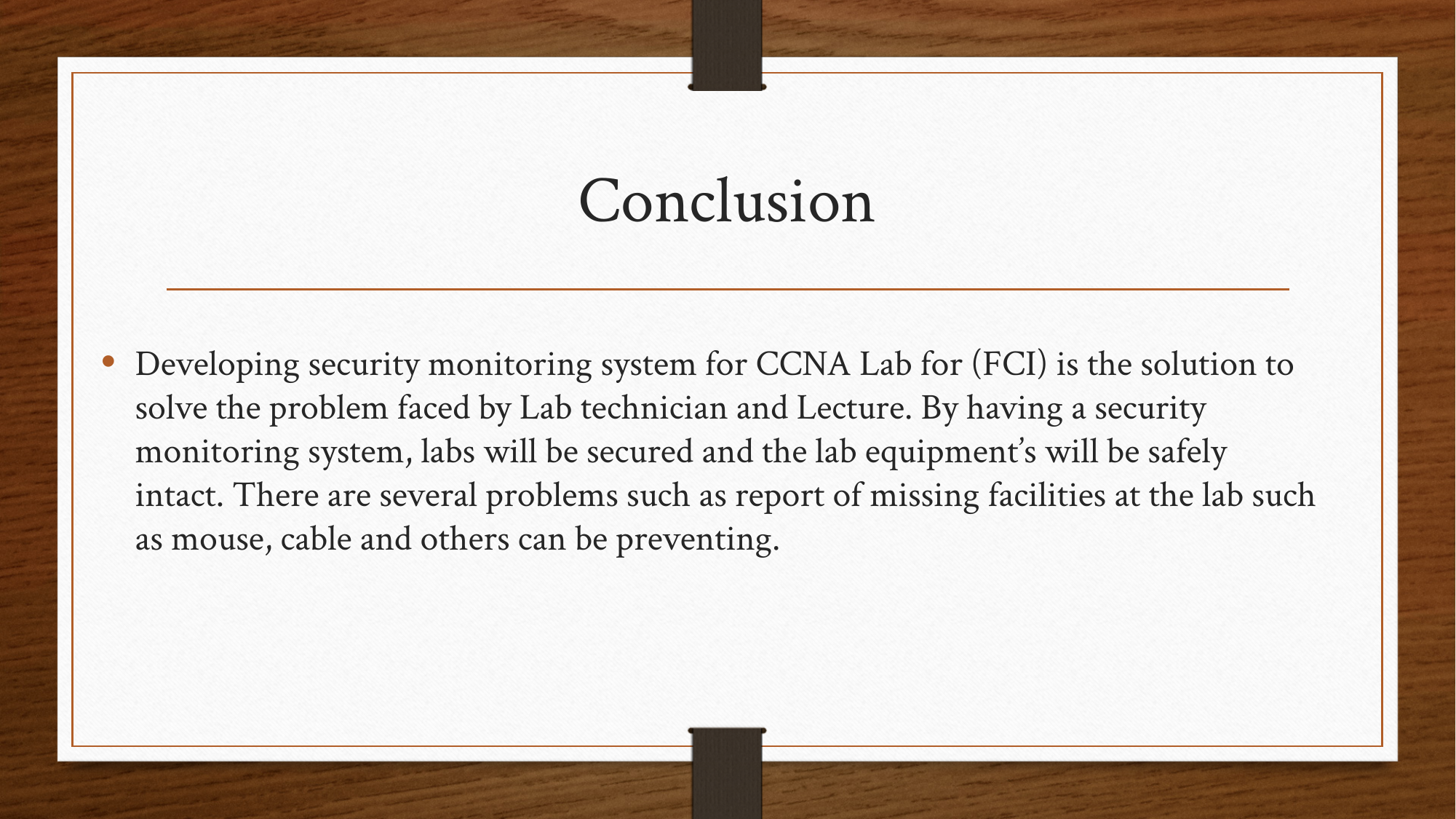

# Conclusion

Developing security monitoring system for CCNA Lab for (FCI) is the solution to solve the problem faced by Lab technician and Lecture. By having a security monitoring system, labs will be secured and the lab equipment’s will be safely intact. There are several problems such as report of missing facilities at the lab such as mouse, cable and others can be preventing.